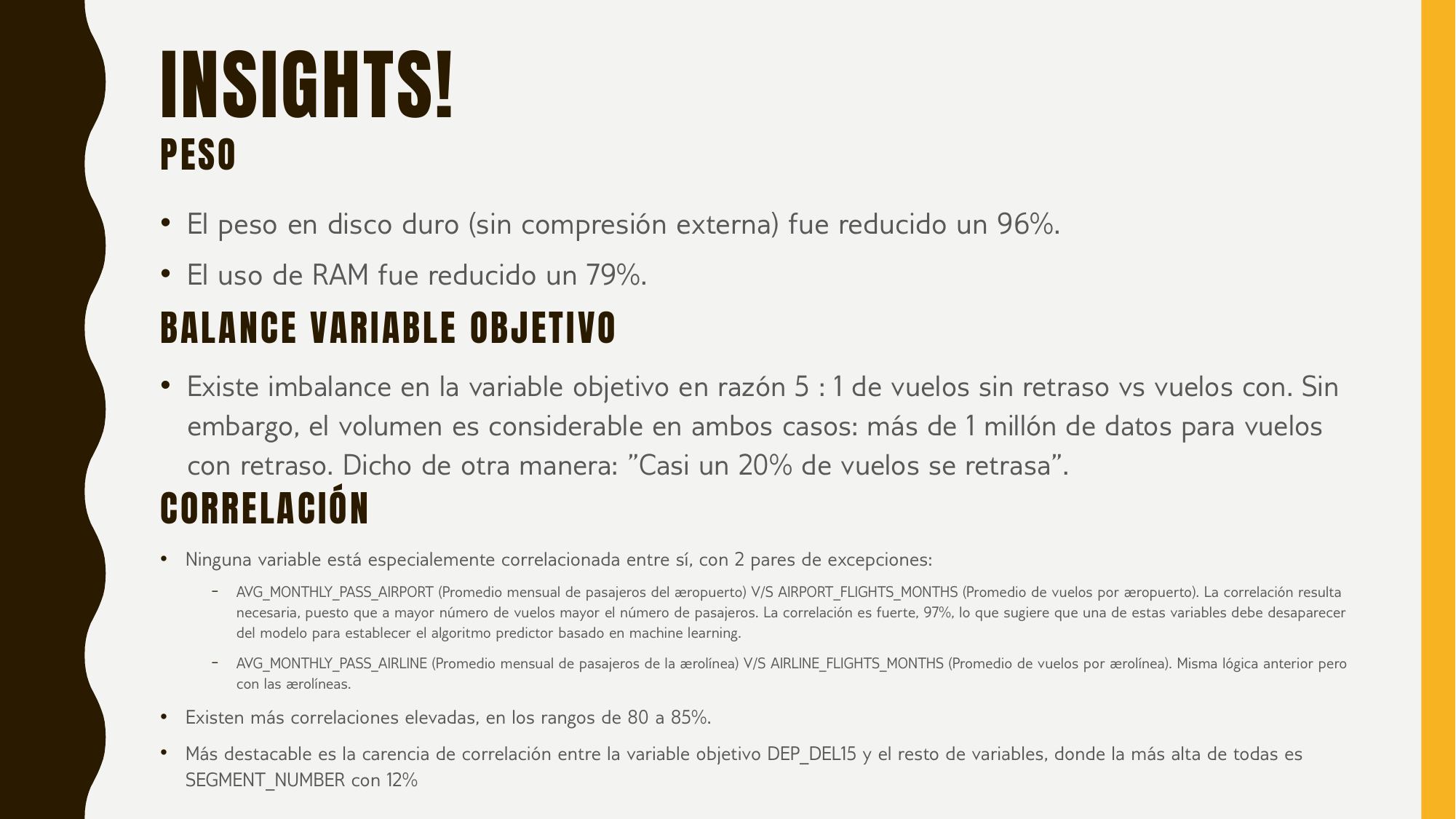

# Insights!
Peso
El peso en disco duro (sin compresión externa) fue reducido un 96%.
El uso de RAM fue reducido un 79%.

Balance variable objetivo
Existe imbalance en la variable objetivo en razón 5 : 1 de vuelos sin retraso vs vuelos con. Sin embargo, el volumen es considerable en ambos casos: más de 1 millón de datos para vuelos con retraso. Dicho de otra manera: ”Casi un 20% de vuelos se retrasa”.
Correlación
Ninguna variable está especialemente correlacionada entre sí, con 2 pares de excepciones:
AVG_MONTHLY_PASS_AIRPORT (Promedio mensual de pasajeros del aeropuerto) V/S AIRPORT_FLIGHTS_MONTHS (Promedio de vuelos por aeropuerto). La correlación resulta necesaria, puesto que a mayor número de vuelos mayor el número de pasajeros. La correlación es fuerte, 97%, lo que sugiere que una de estas variables debe desaparecer del modelo para establecer el algoritmo predictor basado en machine learning.
AVG_MONTHLY_PASS_AIRLINE (Promedio mensual de pasajeros de la aerolínea) V/S AIRLINE_FLIGHTS_MONTHS (Promedio de vuelos por aerolínea). Misma lógica anterior pero con las aerolíneas.
Existen más correlaciones elevadas, en los rangos de 80 a 85%.
Más destacable es la carencia de correlación entre la variable objetivo DEP_DEL15 y el resto de variables, donde la más alta de todas es SEGMENT_NUMBER con 12%